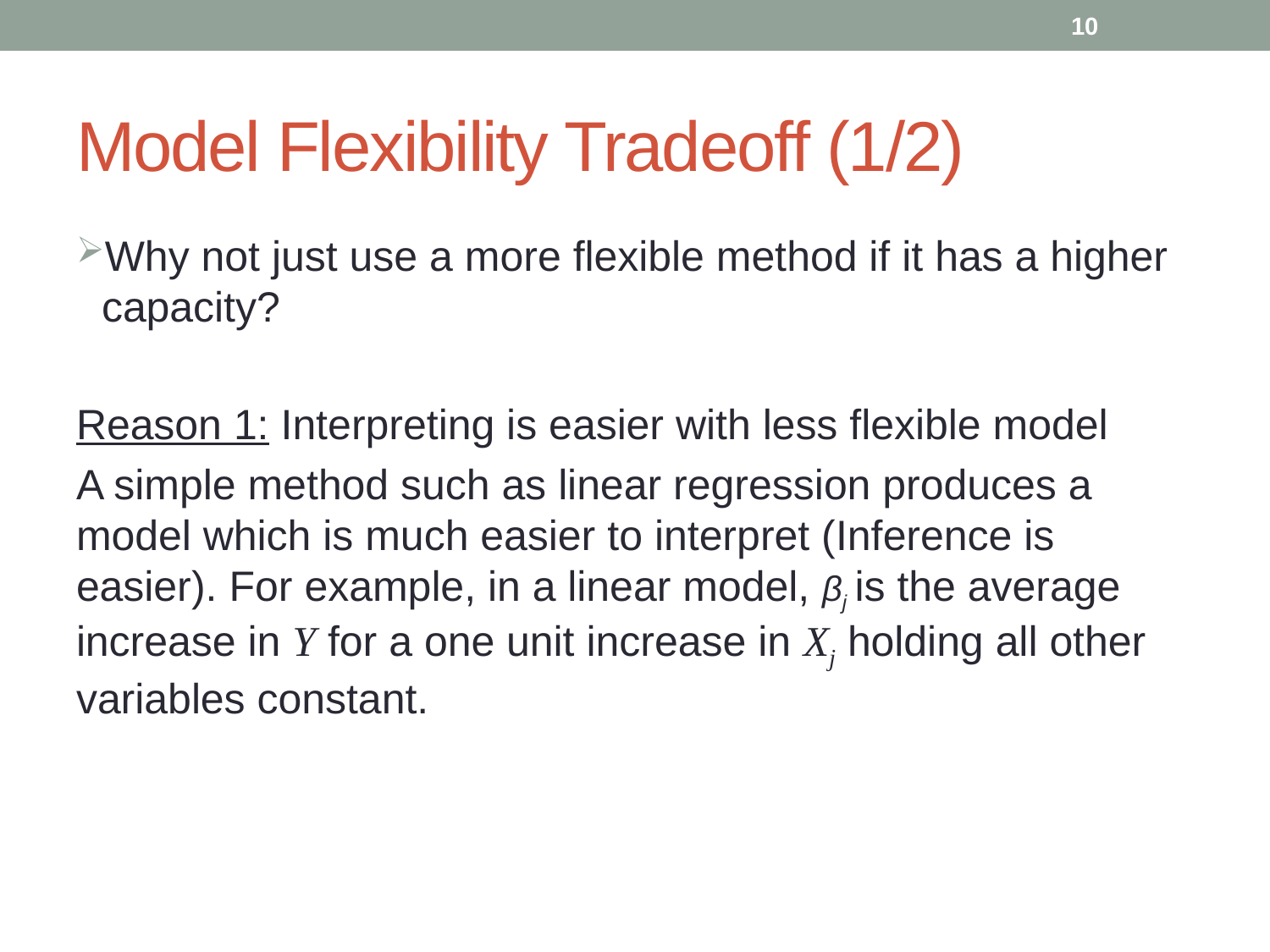

10
# Model Flexibility Tradeoff (1/2)
Why not just use a more flexible method if it has a higher capacity?

Reason 1: Interpreting is easier with less flexible model
A simple method such as linear regression produces a model which is much easier to interpret (Inference is easier). For example, in a linear model, βj is the average increase in Y for a one unit increase in Xj holding all other variables constant.